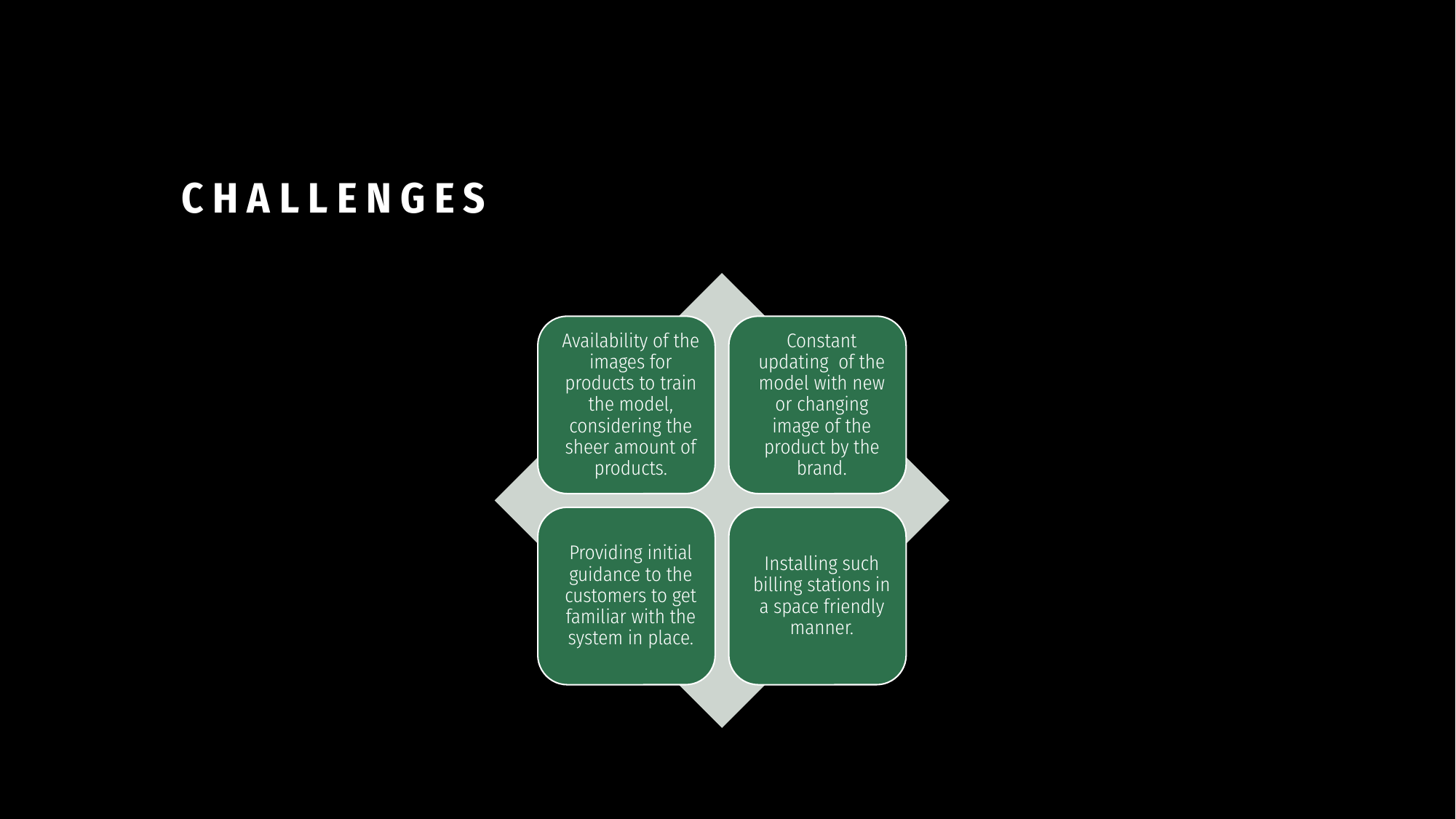

# challenges
Availability of the images for products to train the model, considering the sheer amount of products.
Constant updating  of the model with new or changing image of the product by the brand.
Providing initial guidance to the customers to get familiar with the system in place.
Installing such billing stations in a space friendly manner.